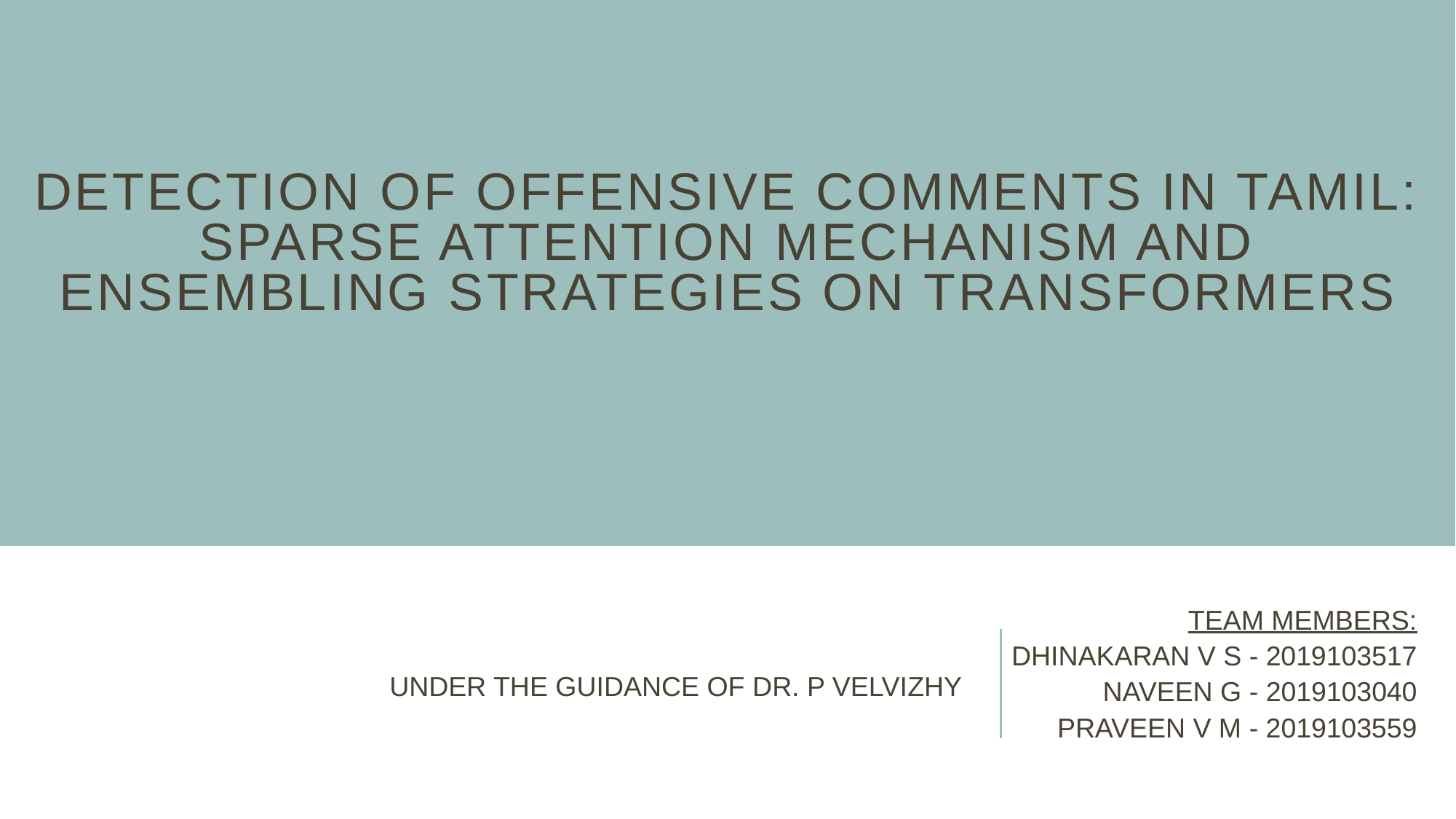

# DETECTION OF OFFENSIVE COMMENTS IN TAMIL: sparse attention mechanism and ensembling strategies on transformers
TEAM MEMBERS:
DHINAKARAN V S - 2019103517
NAVEEN G - 2019103040
PRAVEEN V M - 2019103559
UNDER THE GUIDANCE OF DR. P VELVIZHY